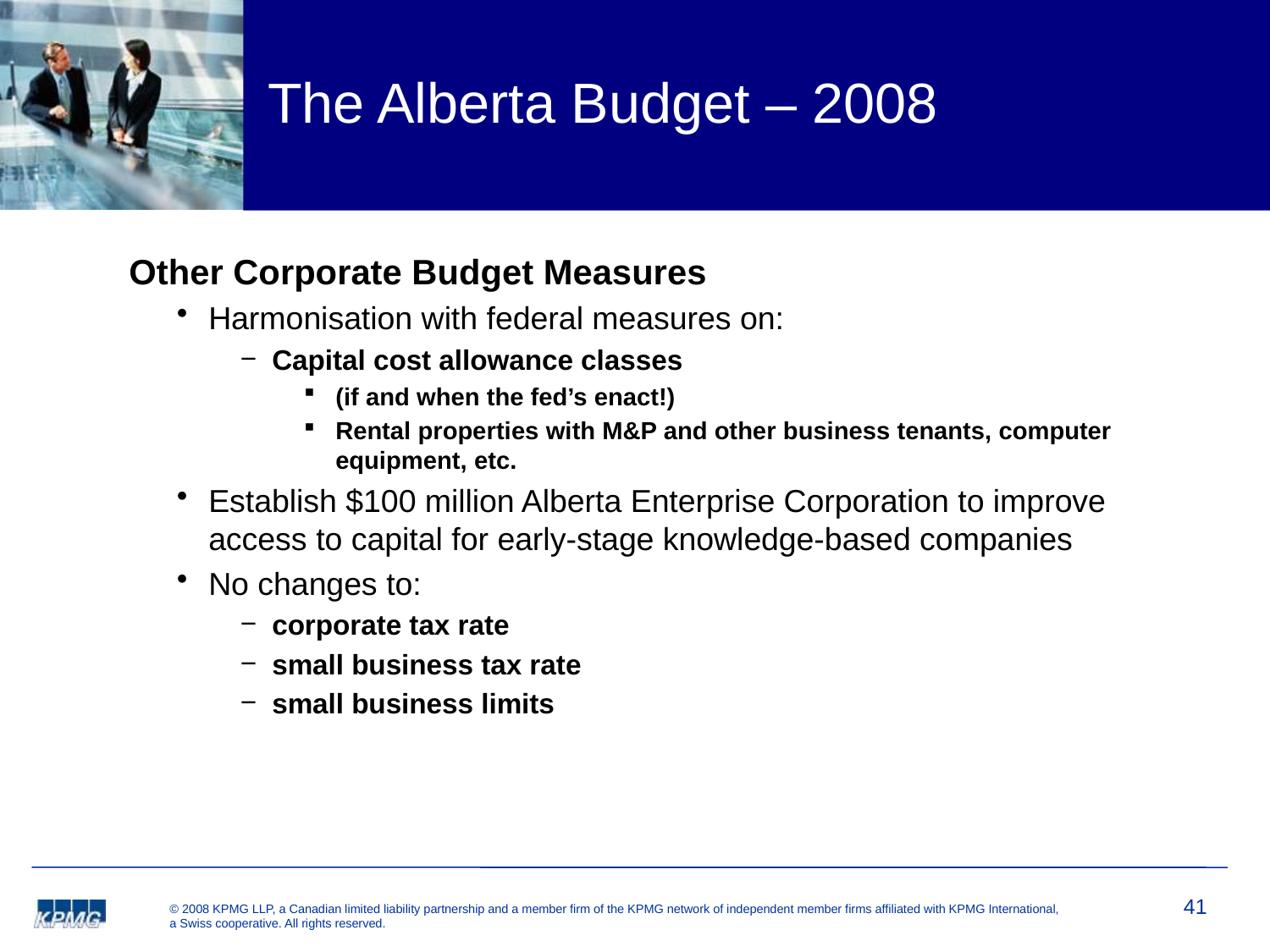

# The Alberta Budget – 2008
Other Corporate Budget Measures
Harmonisation with federal measures on:
Capital cost allowance classes
(if and when the fed’s enact!)
Rental properties with M&P and other business tenants, computer equipment, etc.
Establish $100 million Alberta Enterprise Corporation to improve access to capital for early-stage knowledge-based companies
No changes to:
corporate tax rate
small business tax rate
small business limits